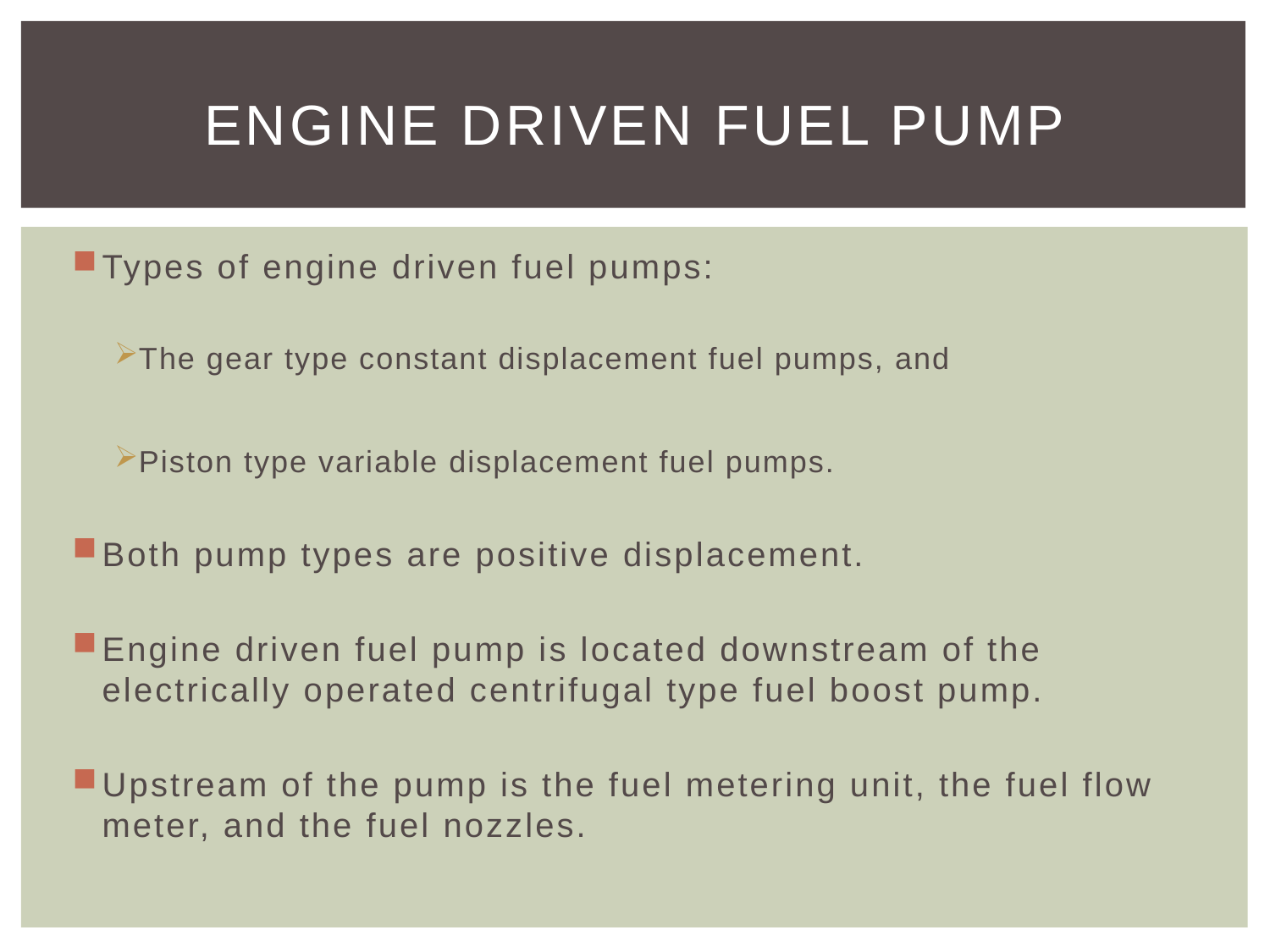

# Engine driven fuel pump
Types of engine driven fuel pumps:

The gear type constant displacement fuel pumps, and

Piston type variable displacement fuel pumps.

Both pump types are positive displacement.

Engine driven fuel pump is located downstream of the electrically operated centrifugal type fuel boost pump.

Upstream of the pump is the fuel metering unit, the fuel flow meter, and the fuel nozzles.